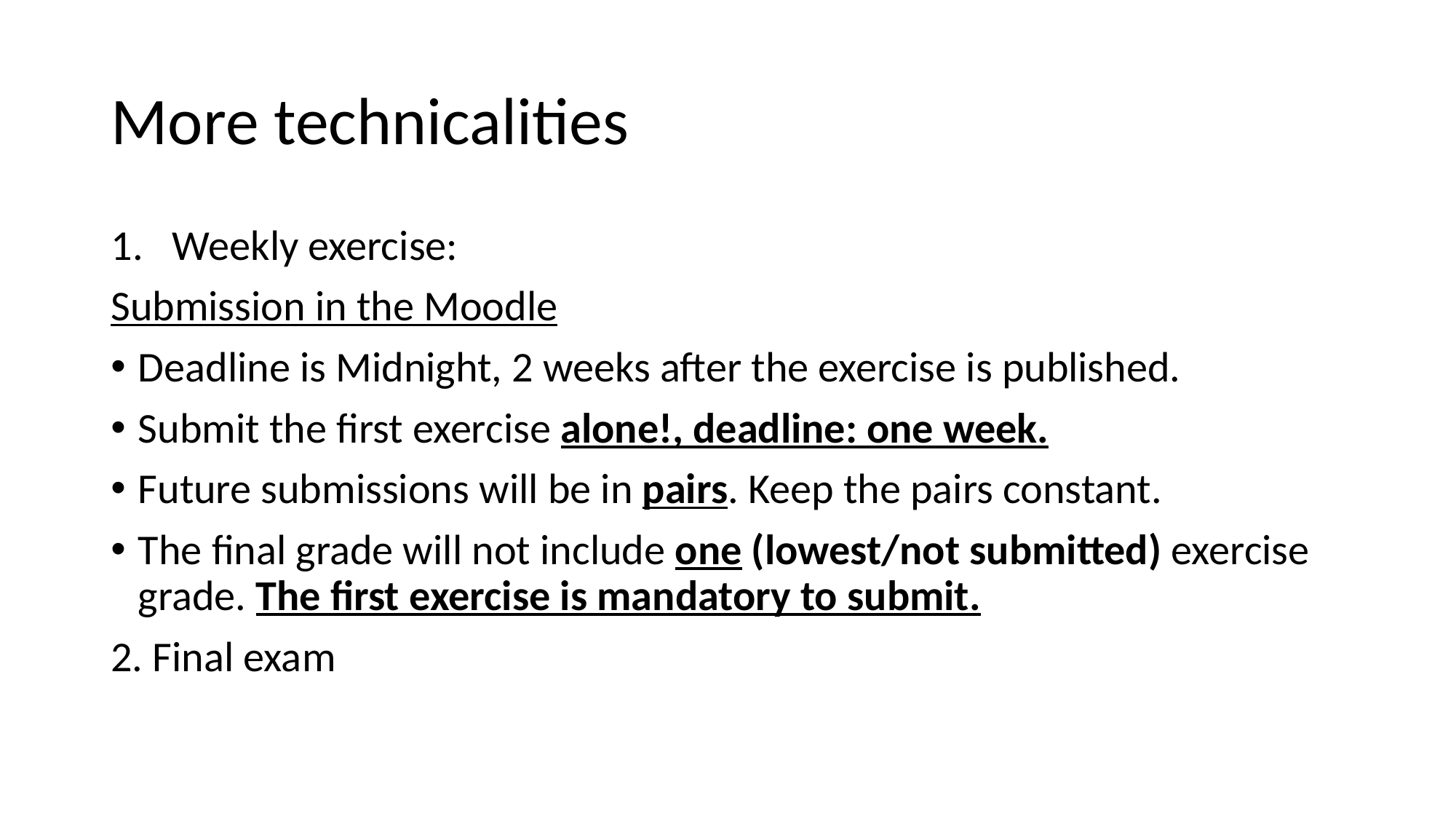

# More technicalities
Weekly exercise:
Submission in the Moodle
Deadline is Midnight, 2 weeks after the exercise is published.
Submit the first exercise alone!, deadline: one week.
Future submissions will be in pairs. Keep the pairs constant.
The final grade will not include one (lowest/not submitted) exercise grade. The first exercise is mandatory to submit.
2. Final exam